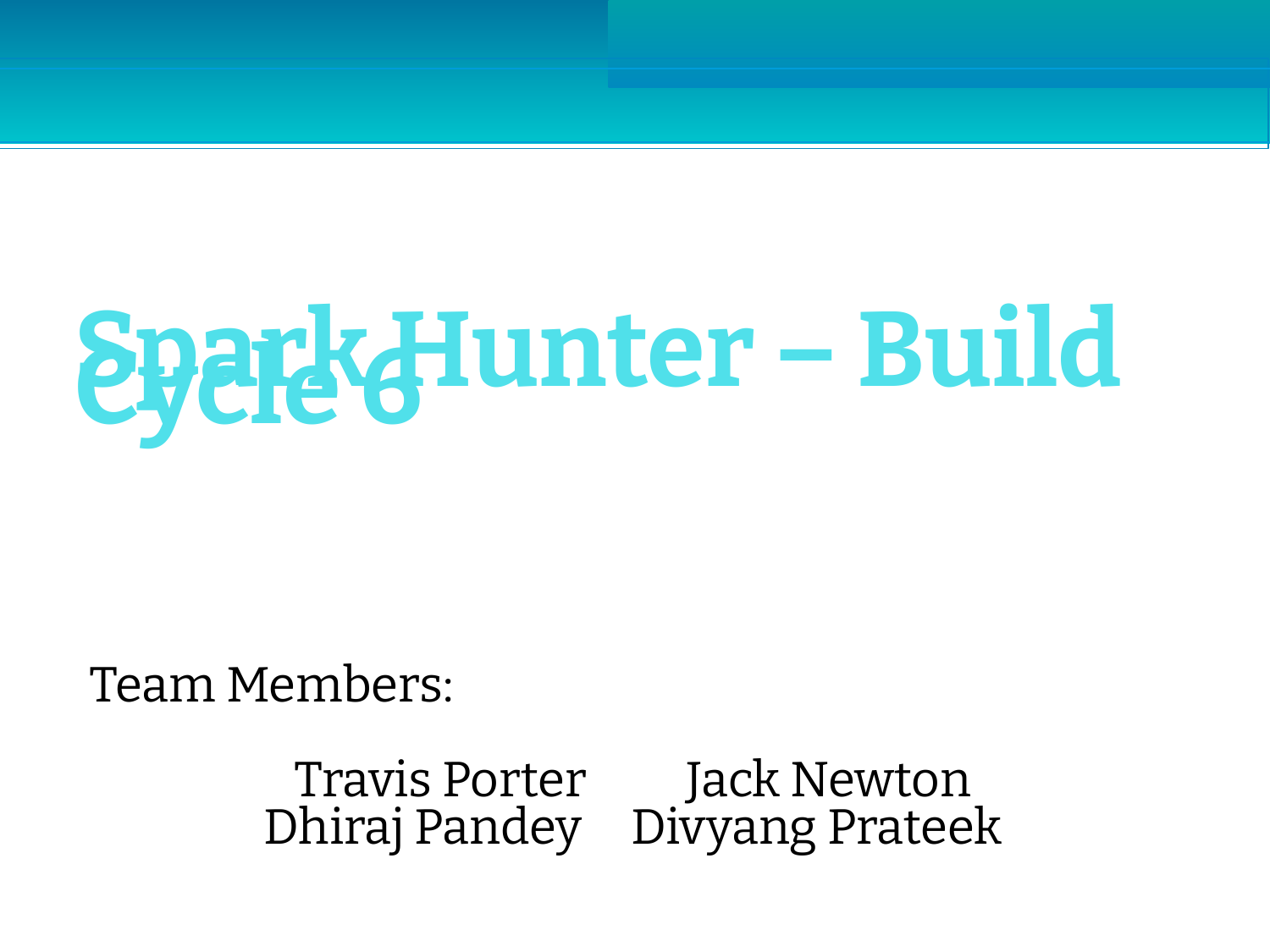

Spark Hunter – Build Cycle 6
Team Members:

Travis Porter          Jack Newton
Dhiraj Pandey     Divyang Prateek